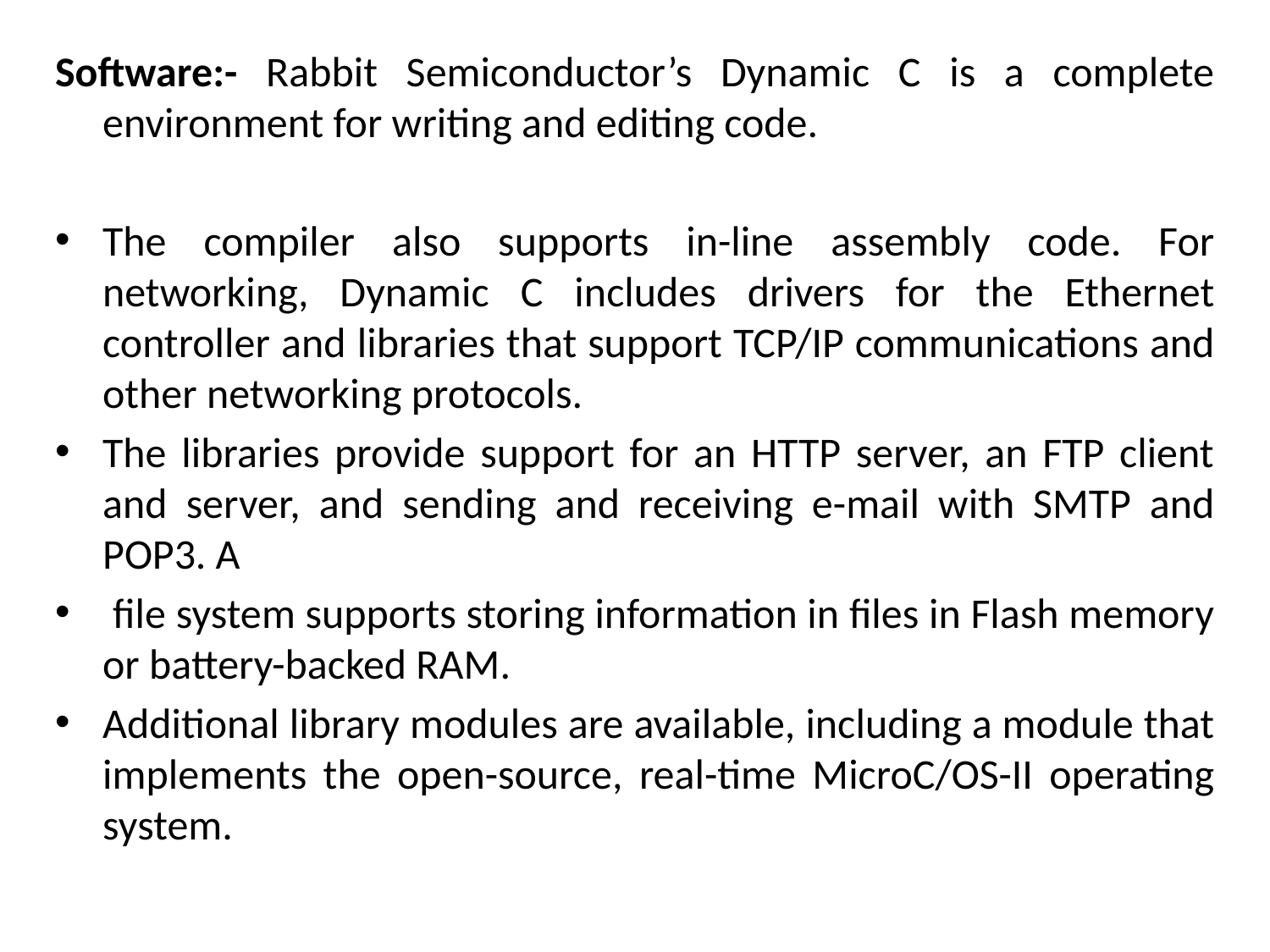

Software:- Rabbit Semiconductor’s Dynamic C is a complete environment for writing and editing code.

The compiler also supports in-line assembly code. For networking, Dynamic C includes drivers for the Ethernet controller and libraries that support TCP/IP communications and other networking protocols.
The libraries provide support for an HTTP server, an FTP client and server, and sending and receiving e-mail with SMTP and POP3. A
 file system supports storing information in files in Flash memory or battery-backed RAM.
Additional library modules are available, including a module that implements the open-source, real-time MicroC/OS-II operating system.